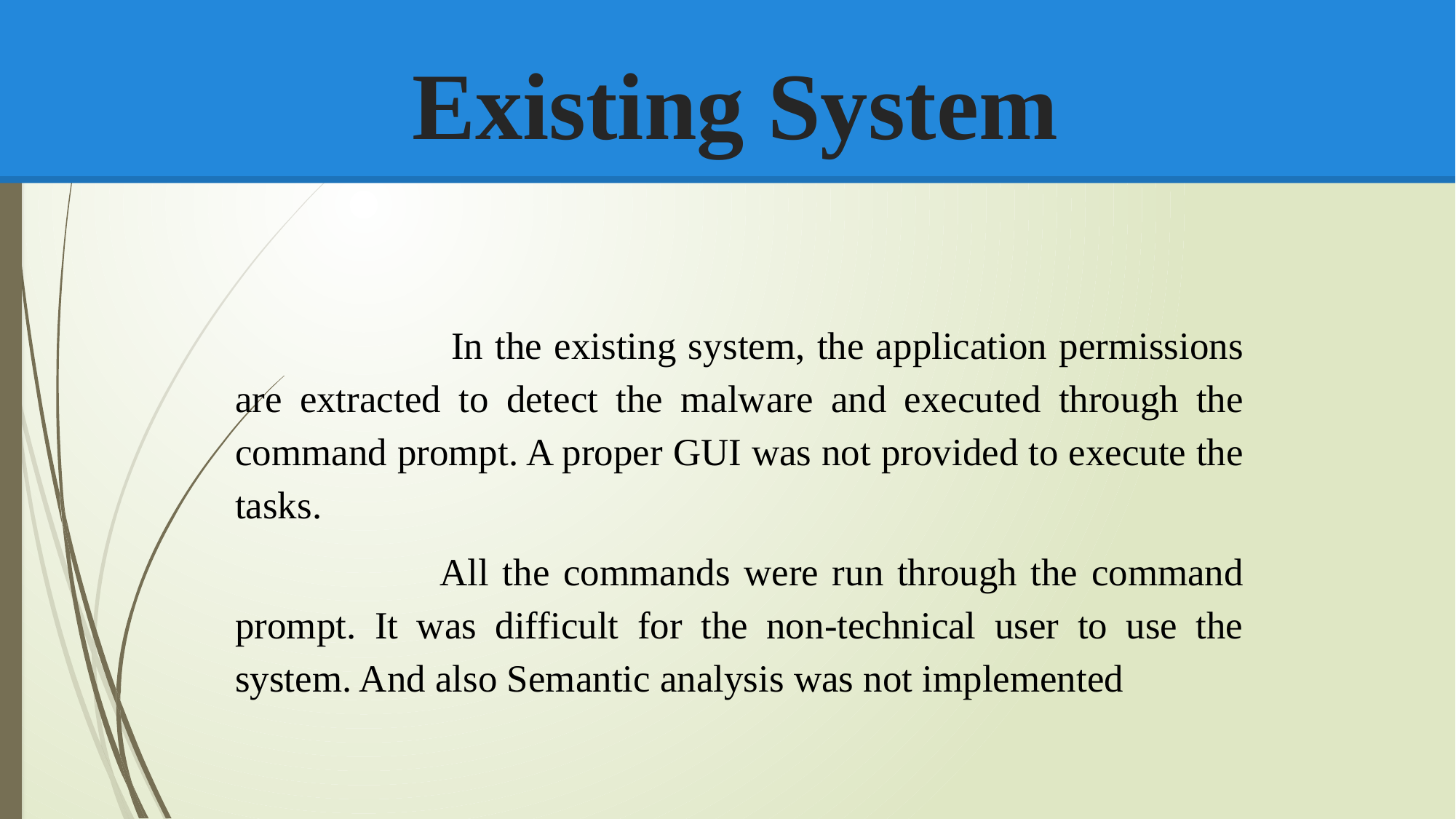

# Existing System
                  In the existing system, the application permissions are extracted to detect the malware and executed through the command prompt. A proper GUI was not provided to execute the tasks.
               All the commands were run through the command prompt. It was difficult for the non-technical user to use the system. And also Semantic analysis was not implemented